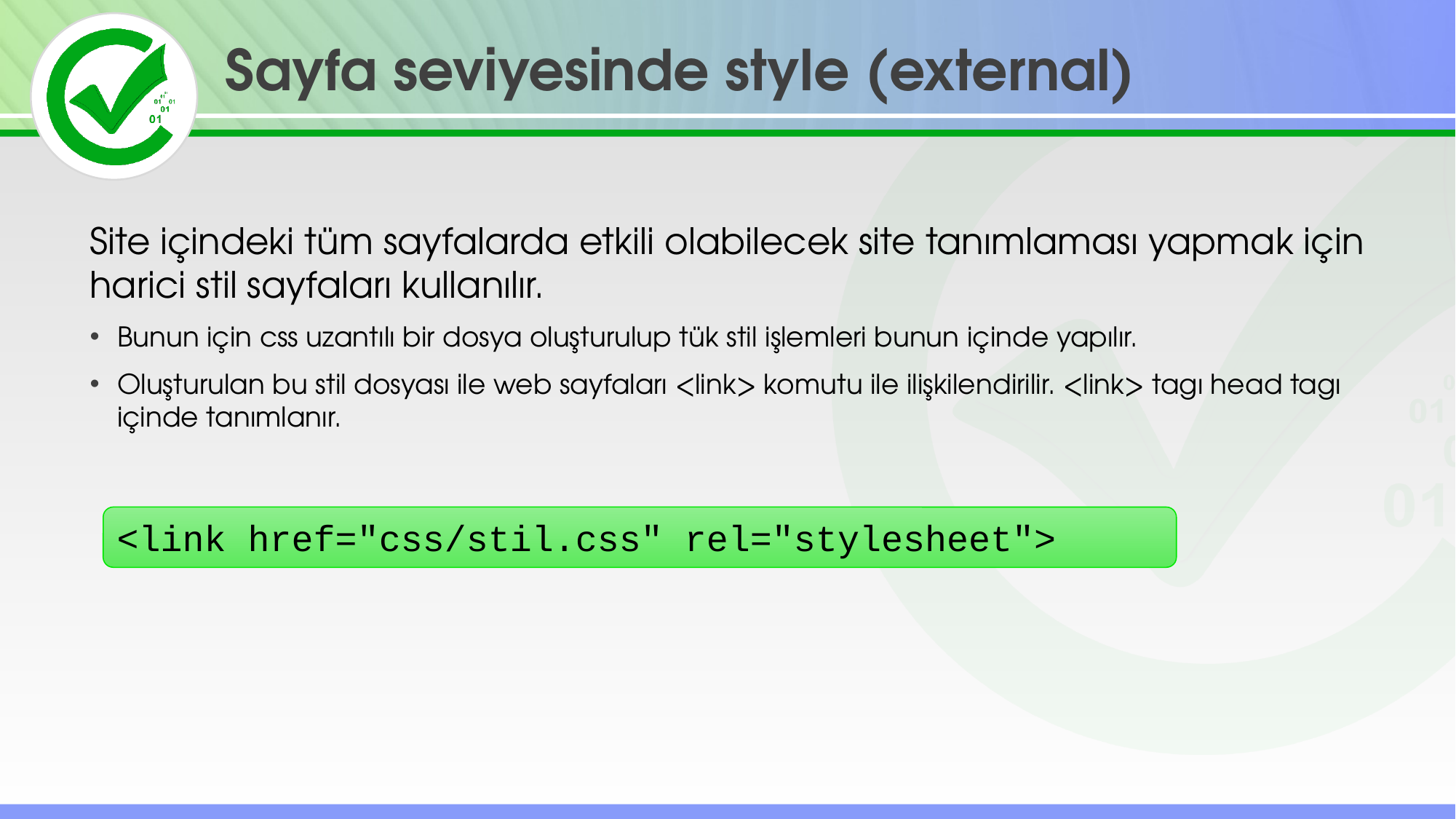

Sayfa seviyesinde style (external)
Site içindeki tüm sayfalarda etkili olabilecek site tanımlaması yapmak için harici stil sayfaları kullanılır.
Bunun için css uzantılı bir dosya oluşturulup tük stil işlemleri bunun içinde yapılır.
Oluşturulan bu stil dosyası ile web sayfaları <link> komutu ile ilişkilendirilir. <link> tagı head tagı içinde tanımlanır.
<link href="css/stil.css" rel="stylesheet">